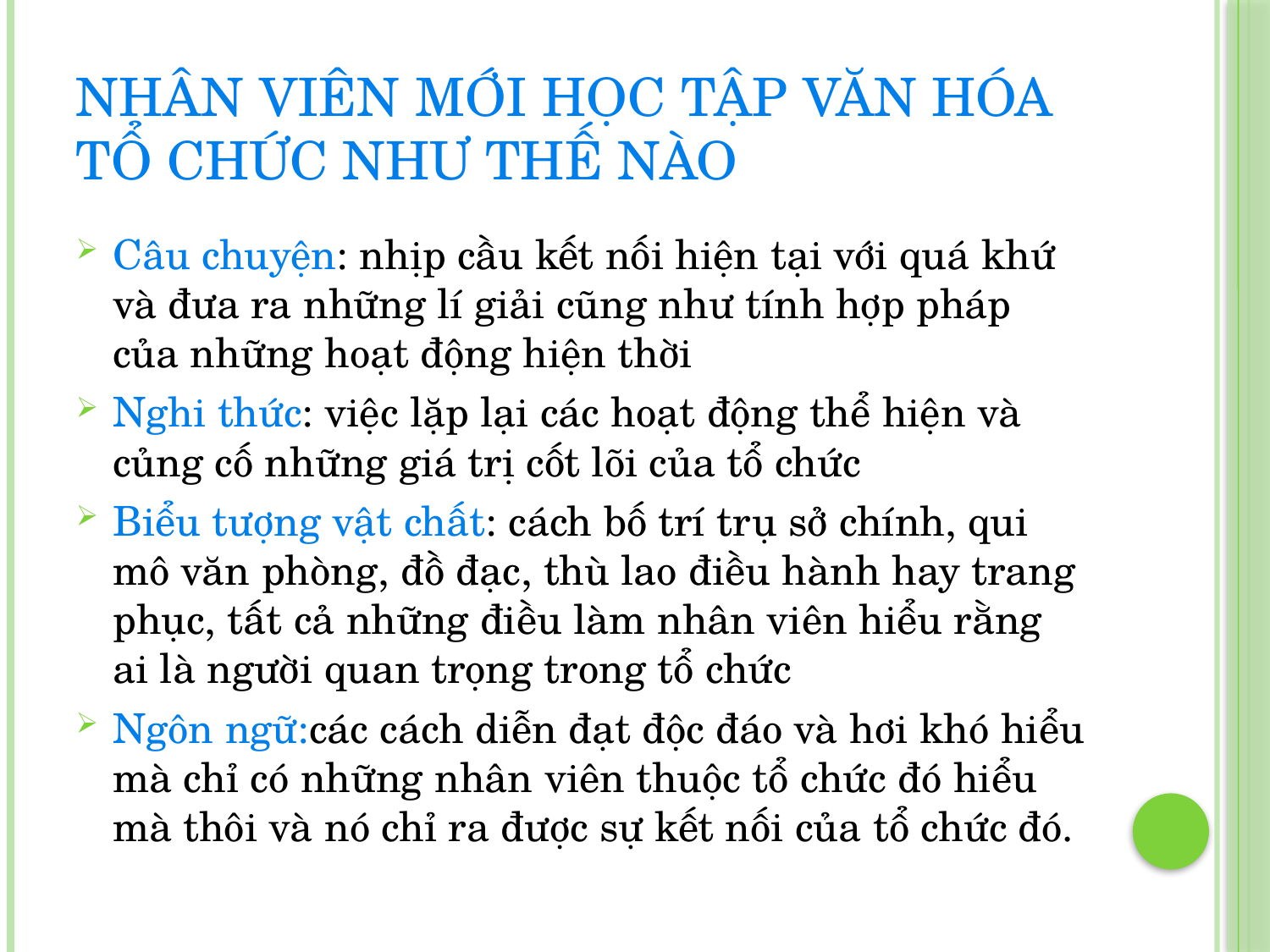

# Nhân viên mới học tập văn hóa tổ chức như thế nào
Câu chuyện: nhịp cầu kết nối hiện tại với quá khứ và đưa ra những lí giải cũng như tính hợp pháp của những hoạt động hiện thời
Nghi thức: việc lặp lại các hoạt động thể hiện và củng cố những giá trị cốt lõi của tổ chức
Biểu tượng vật chất: cách bố trí trụ sở chính, qui mô văn phòng, đồ đạc, thù lao điều hành hay trang phục, tất cả những điều làm nhân viên hiểu rằng ai là người quan trọng trong tổ chức
Ngôn ngữ:các cách diễn đạt độc đáo và hơi khó hiểu mà chỉ có những nhân viên thuộc tổ chức đó hiểu mà thôi và nó chỉ ra được sự kết nối của tổ chức đó.